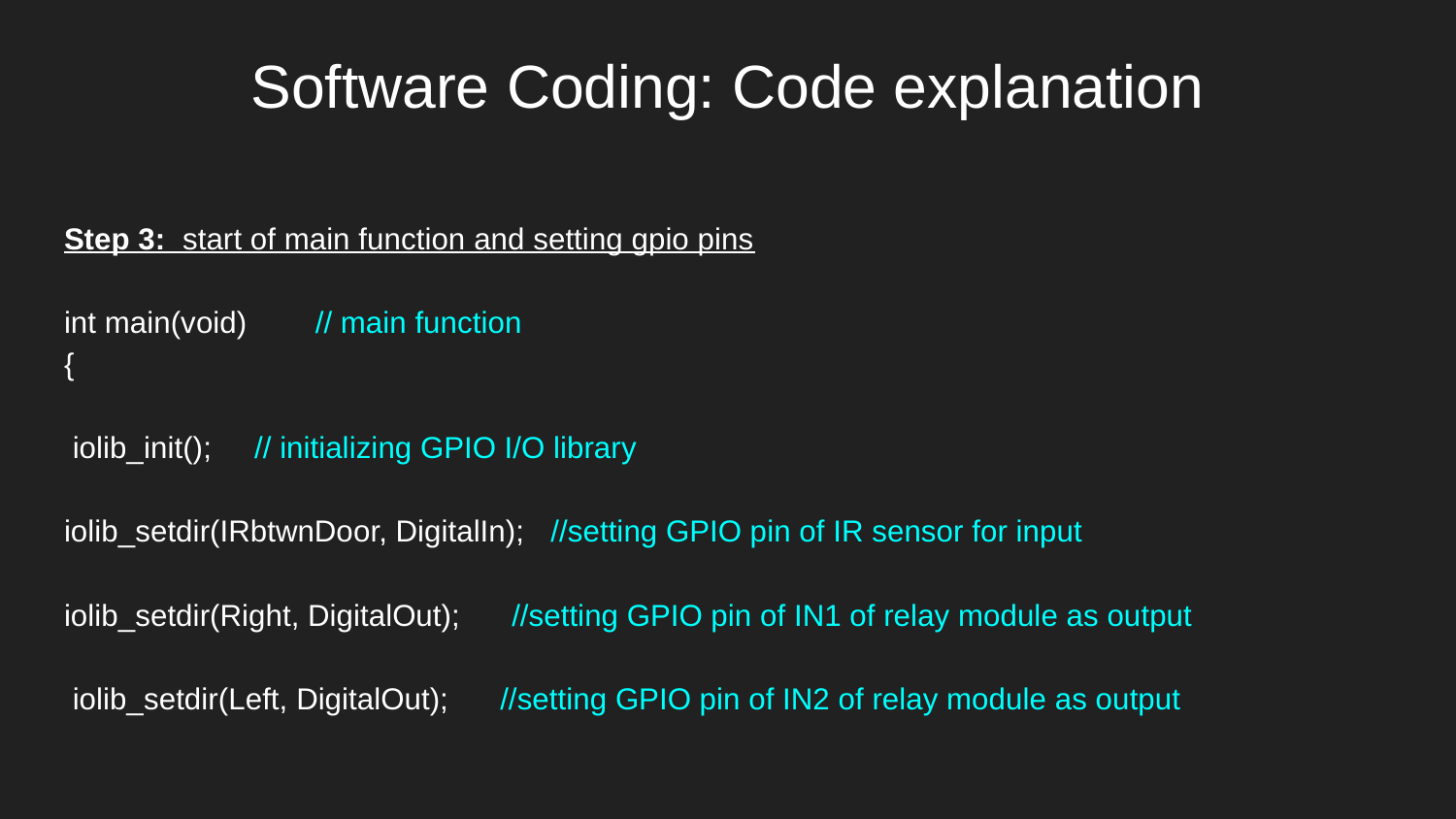

# Software Coding: Code explanation

Step 3:  start of main function and setting gpio pins

int main(void)        // main function
{

 iolib_init();     // initializing GPIO I/O library

iolib_setdir(IRbtwnDoor, DigitalIn);   //setting GPIO pin of IR sensor for input

iolib_setdir(Right, DigitalOut);      //setting GPIO pin of IN1 of relay module as output

 iolib_setdir(Left, DigitalOut);      //setting GPIO pin of IN2 of relay module as output